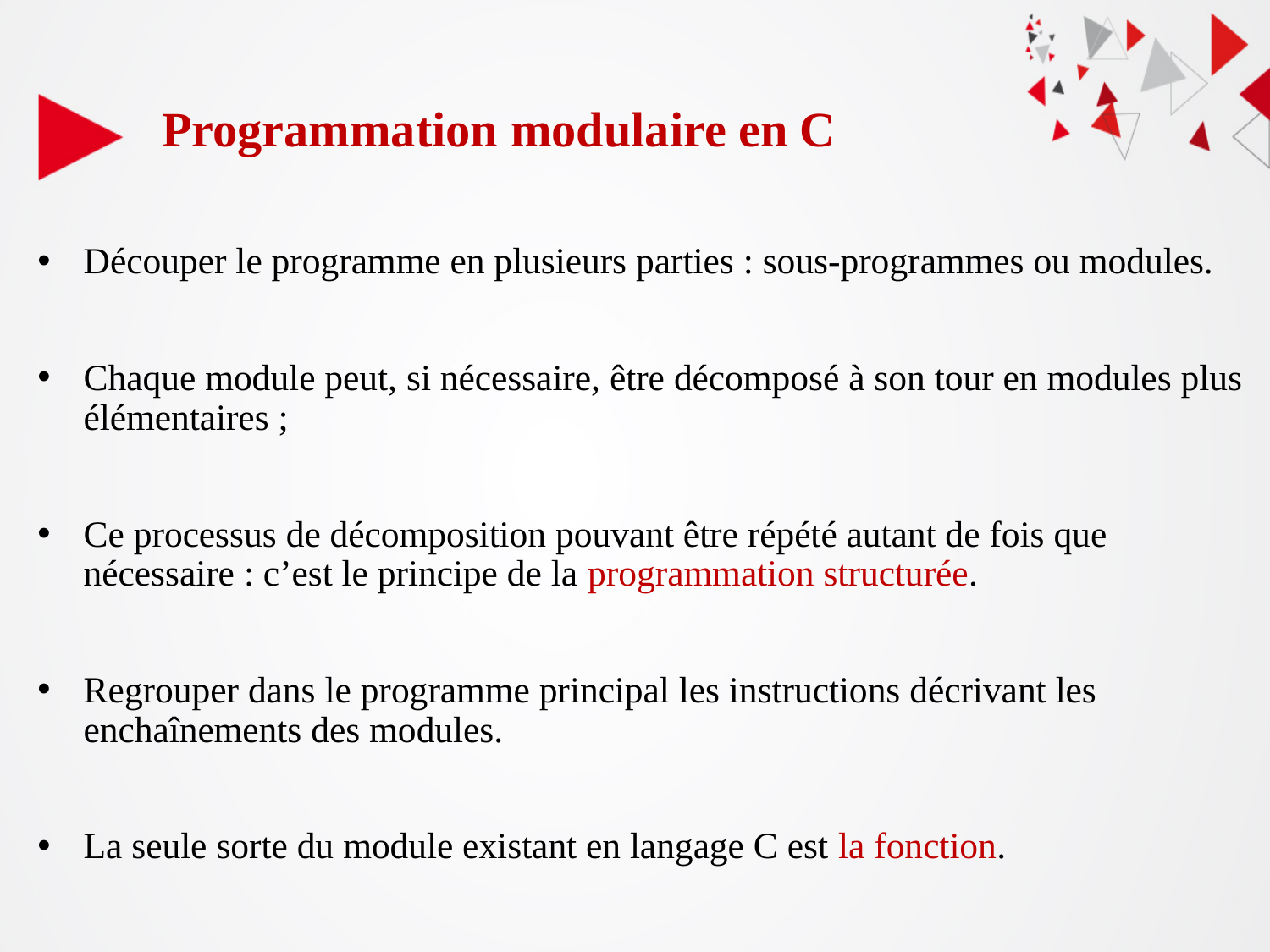

Programmation modulaire en C

Découper le programme en plusieurs parties : sous-programmes ou modules.

Chaque module peut, si nécessaire, être décomposé à son tour en modules plus élémentaires ;

Ce processus de décomposition pouvant être répété autant de fois que nécessaire : c’est le principe de la programmation structurée.

Regrouper dans le programme principal les instructions décrivant les enchaînements des modules.

La seule sorte du module existant en langage C est la fonction.

7